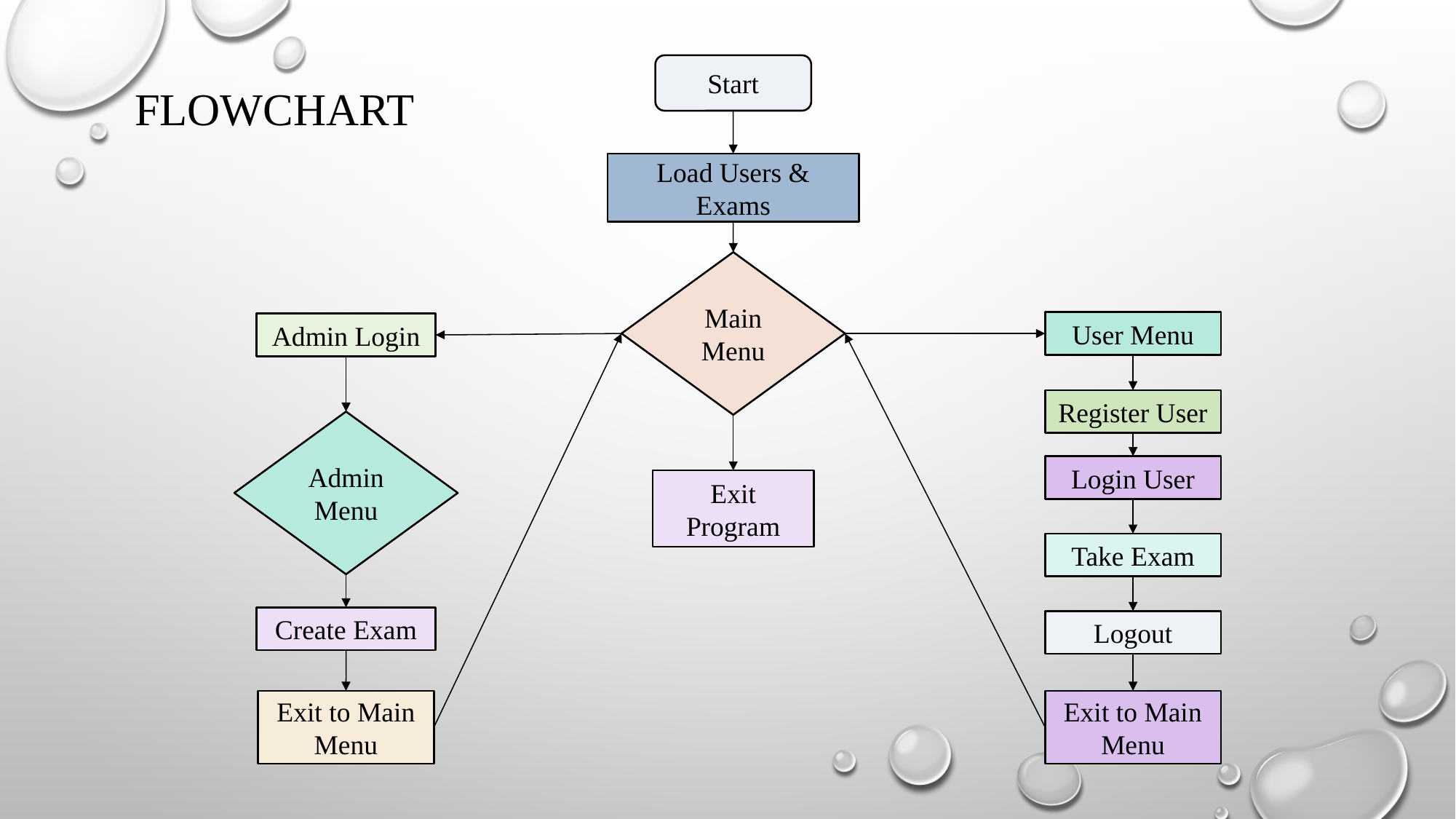

Start
Load Users & Exams
Main Menu
User Menu
Admin Login
Register User
Admin Menu
Login User
Exit Program
Take Exam
Create Exam
Logout
Exit to Main Menu
Exit to Main Menu
# FLOWCHART